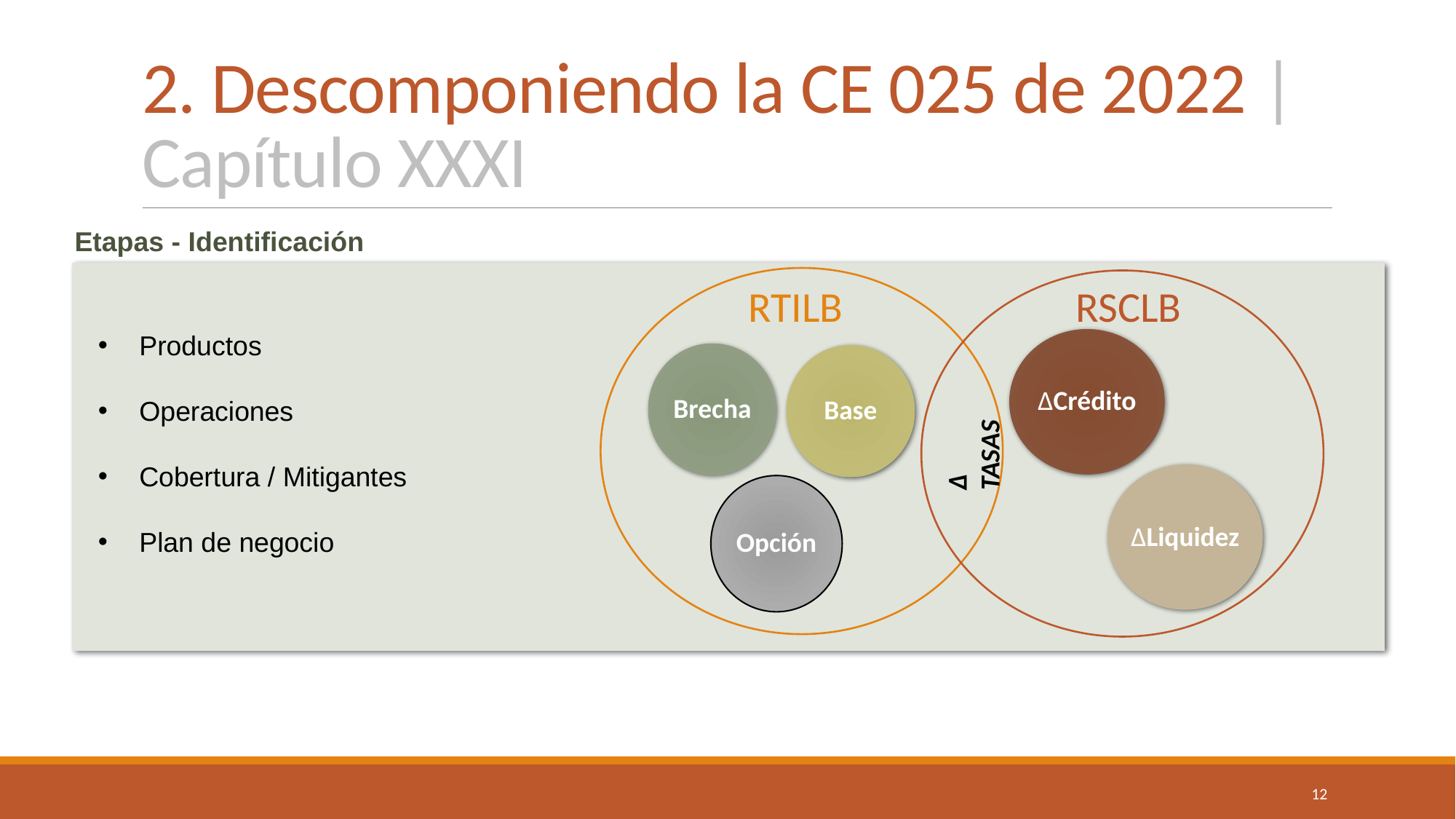

# 2. Descomponiendo la CE 025 de 2022 |Capítulo XXXI
Etapas - Identificación

RTILB
RSCLB
Productos

Operaciones

Cobertura / Mitigantes

Plan de negocio
∆Crédito
Brecha
Base
∆ TASAS
∆Liquidez
Opción
12